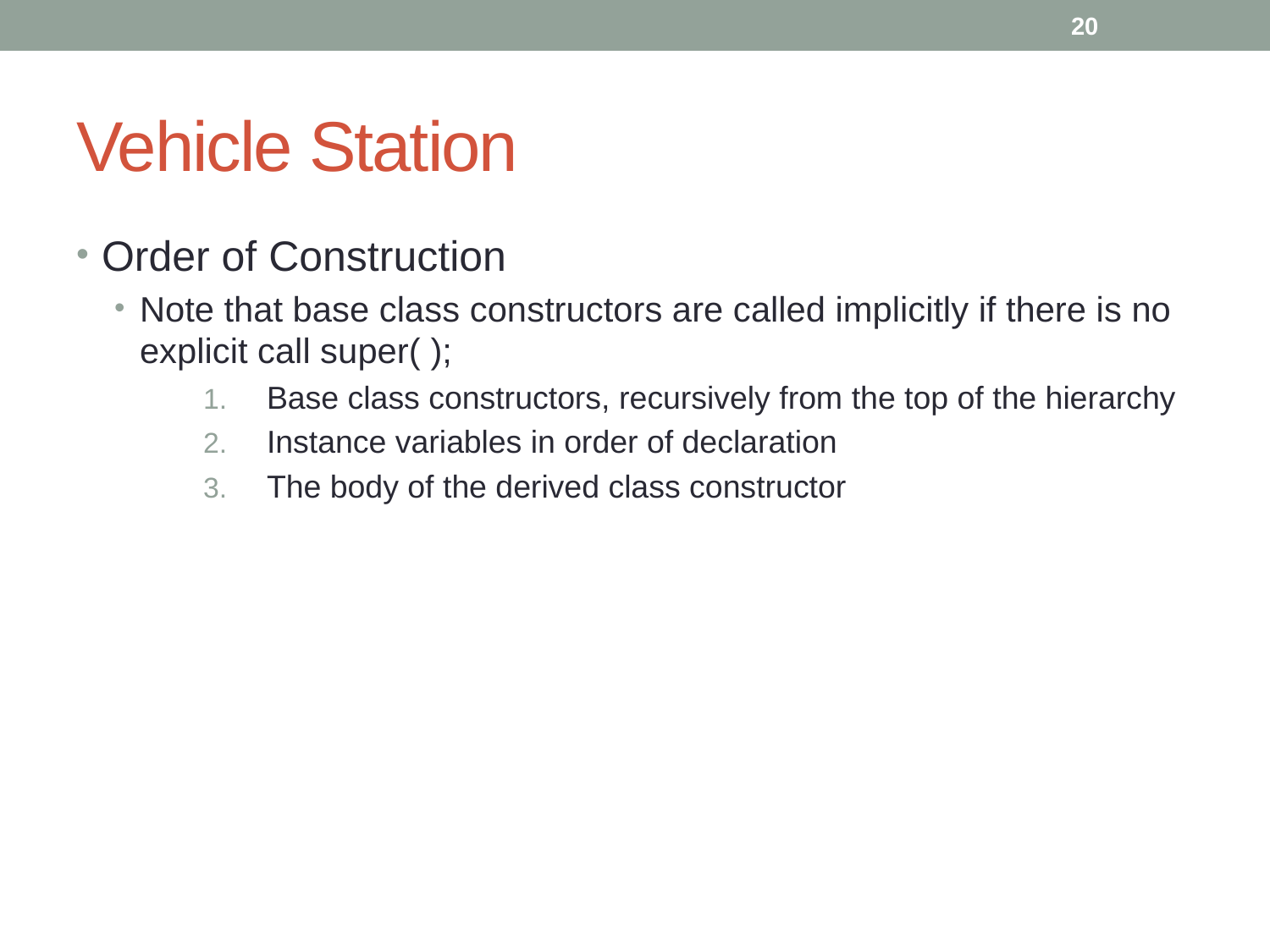

20
# Vehicle Station
Order of Construction
Note that base class constructors are called implicitly if there is no explicit call super( );
Base class constructors, recursively from the top of the hierarchy
Instance variables in order of declaration
The body of the derived class constructor